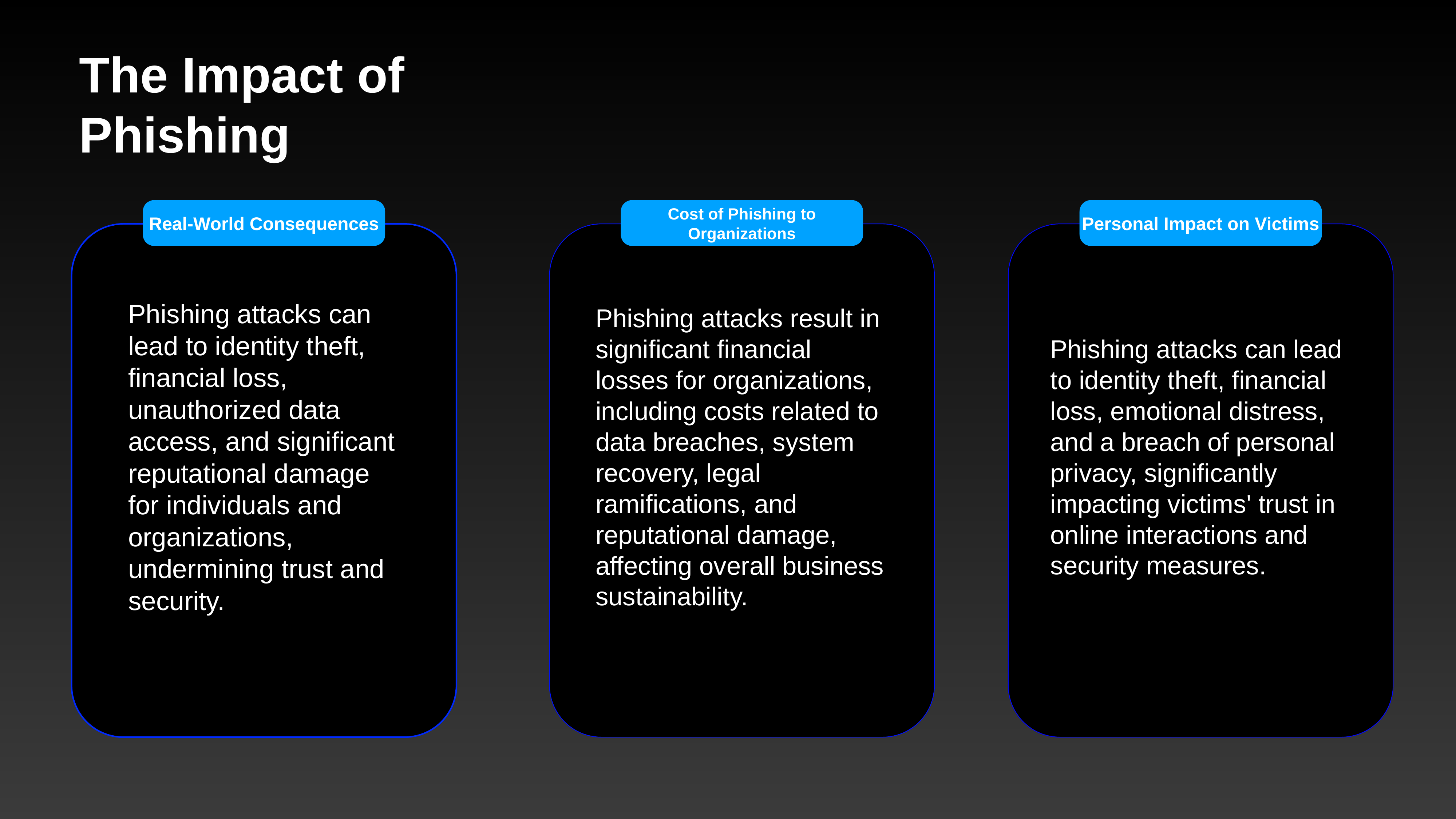

The Impact of Phishing
Cost of Phishing to Organizations

Real-World Consequences
Personal Impact on Victims

Phishing attacks can lead to identity theft, financial loss, unauthorized data access, and significant reputational damage for individuals and organizations, undermining trust and security.
Phishing attacks result in significant financial losses for organizations, including costs related to data breaches, system recovery, legal ramifications, and reputational damage, affecting overall business sustainability.
Phishing attacks can lead to identity theft, financial loss, emotional distress, and a breach of personal privacy, significantly impacting victims' trust in online interactions and security measures.